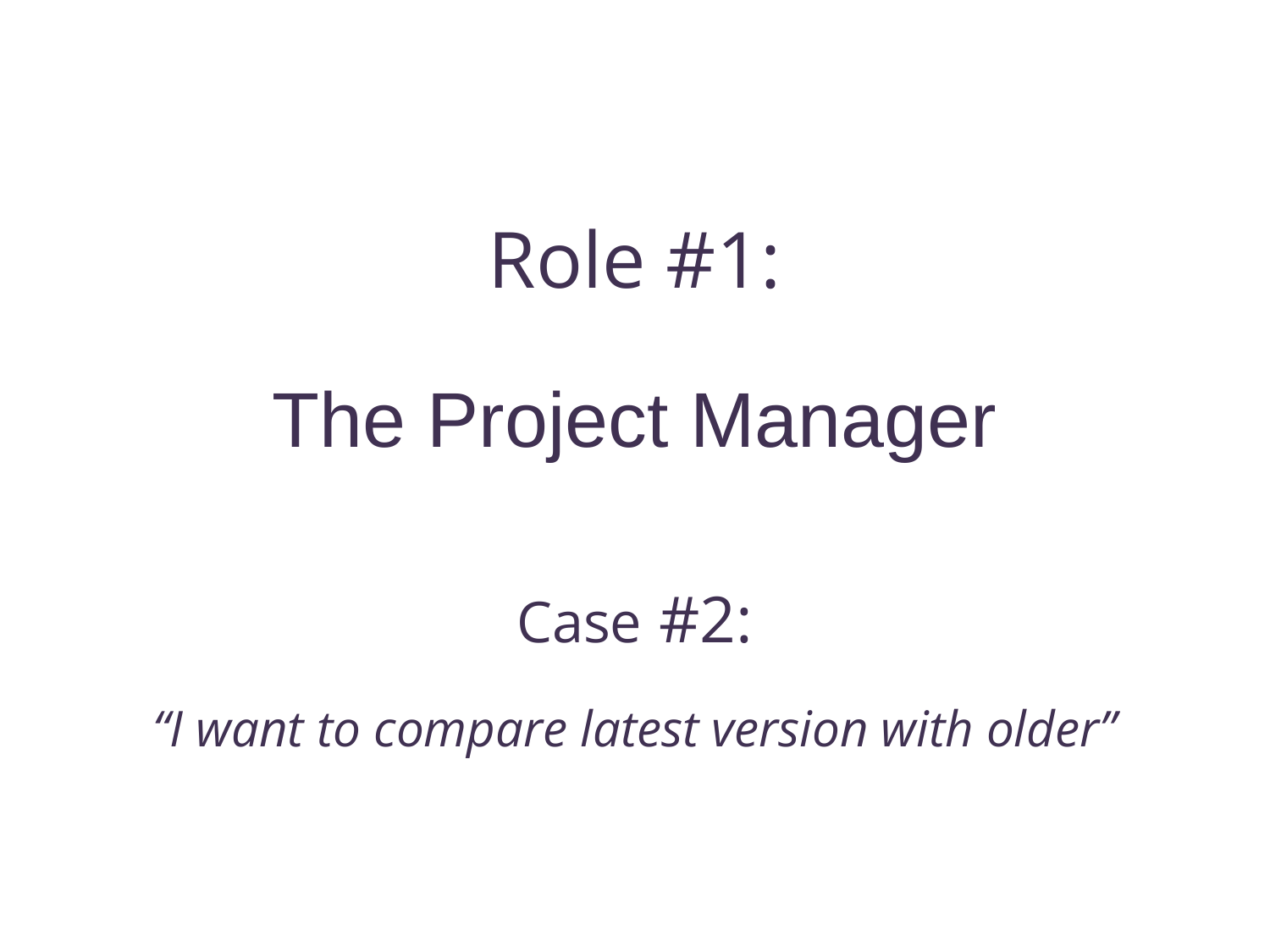

# Role #1:
The Project Manager
Case #2:
“I want to compare latest version with older”